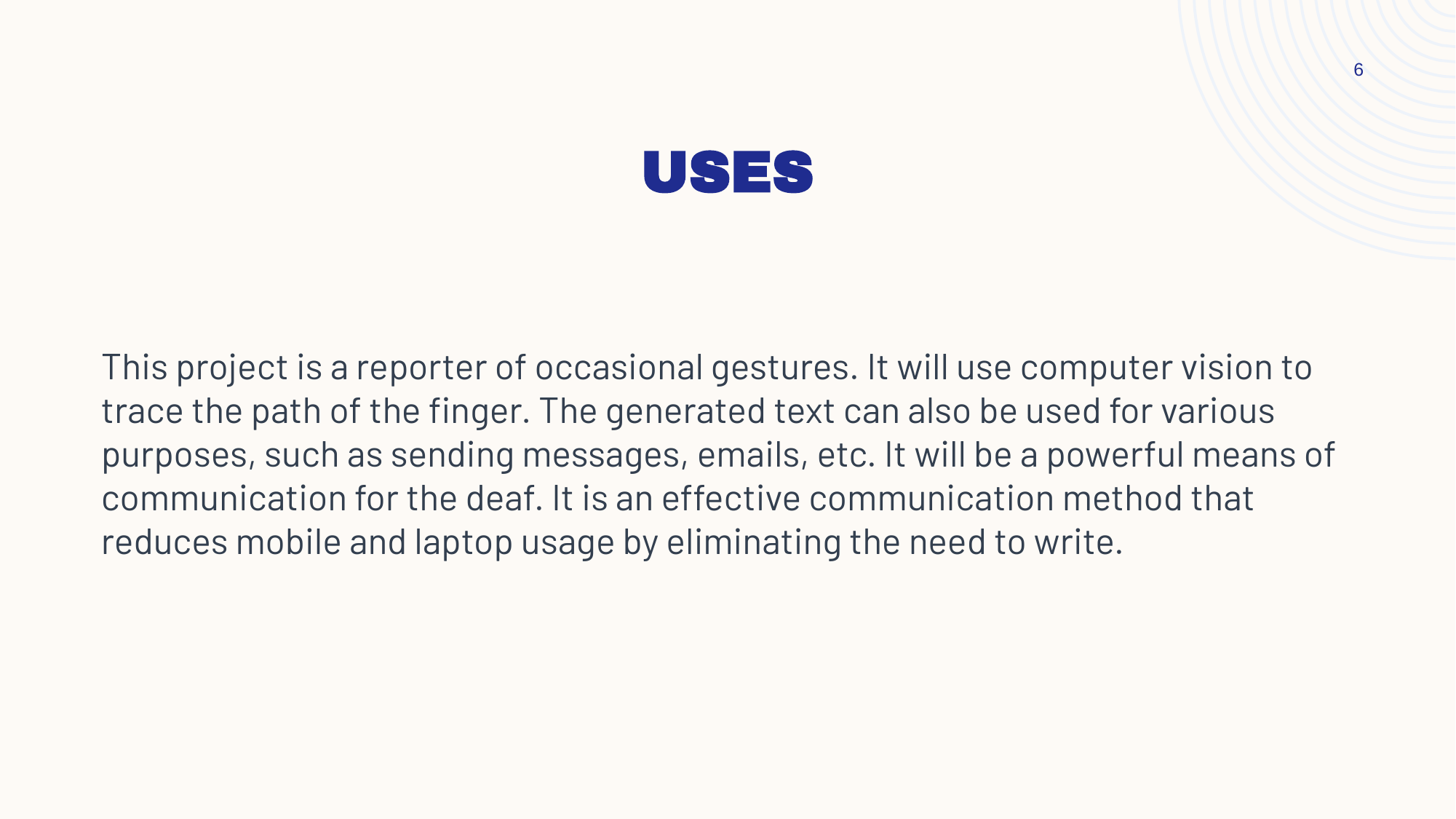

6
# Uses
This project is a reporter of occasional gestures. It will use computer vision to trace the path of the finger. The generated text can also be used for various purposes, such as sending messages, emails, etc. It will be a powerful means of communication for the deaf. It is an effective communication method that reduces mobile and laptop usage by eliminating the need to write.